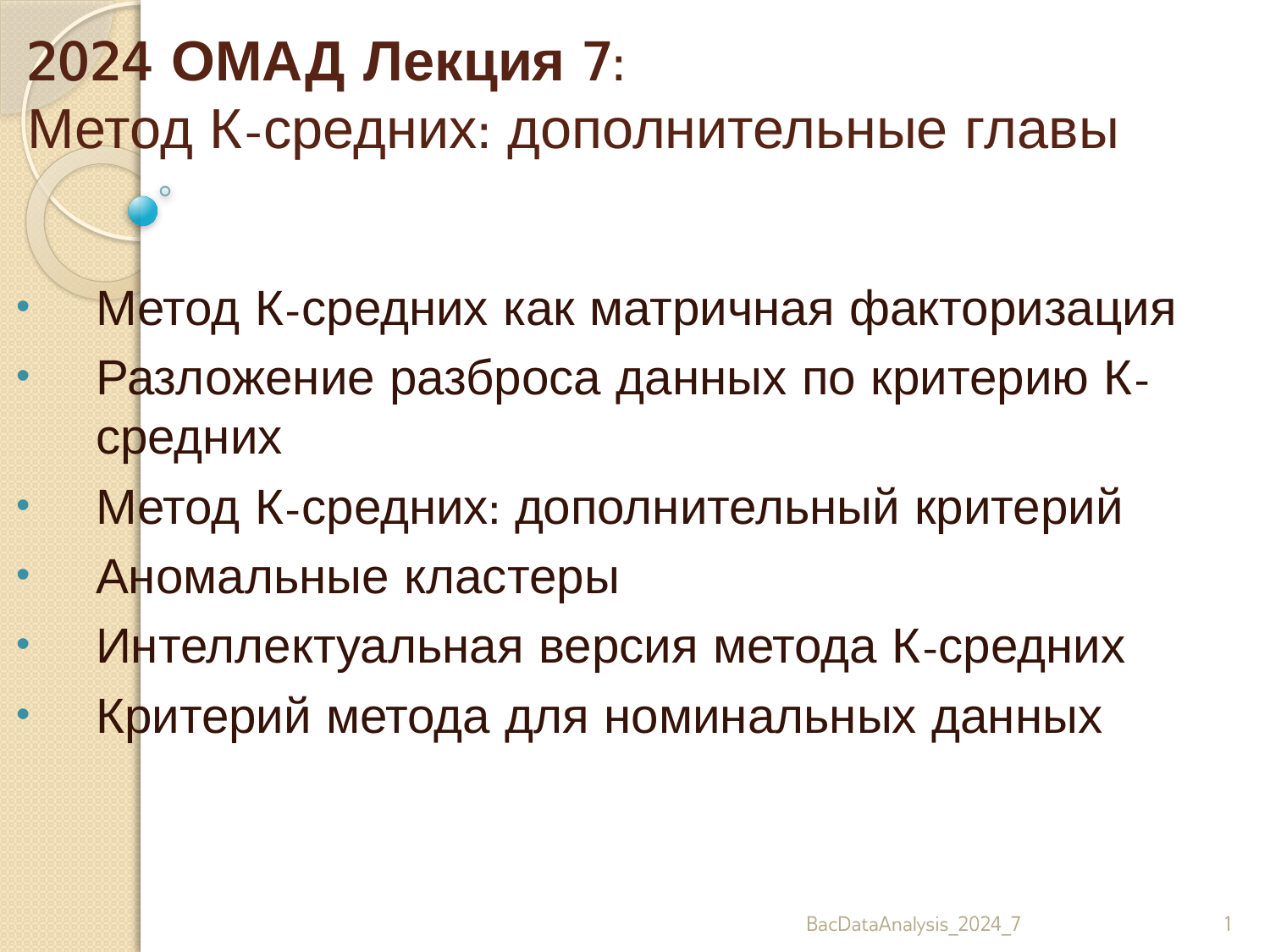

# 2024 ОМАД Лекция 7: Метод К-средних: дополнительные главы
Метод К-средних как матричная факторизация
Разложение разброса данных по критерию К-средних
Метод К-средних: дополнительный критерий
Аномальные кластеры
Интеллектуальная версия метода К-средних
Критерий метода для номинальных данных

BacDataAnalysis_2024_7
1